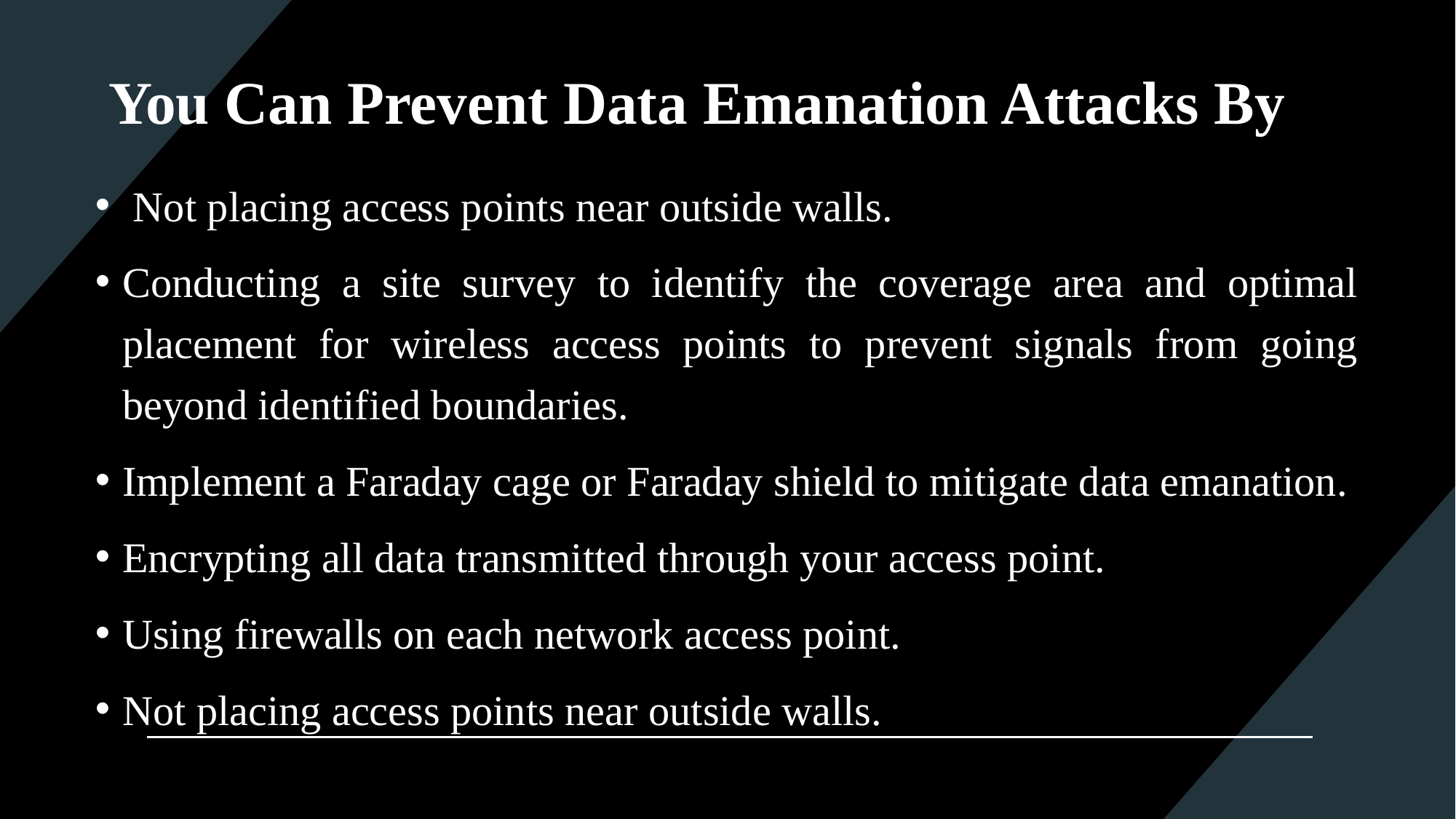

# You Can Prevent Data Emanation Attacks By
 Not placing access points near outside walls.
Conducting a site survey to identify the coverage area and optimal placement for wireless access points to prevent signals from going beyond identified boundaries.
Implement a Faraday cage or Faraday shield to mitigate data emanation.
Encrypting all data transmitted through your access point.
Using firewalls on each network access point.
Not placing access points near outside walls.